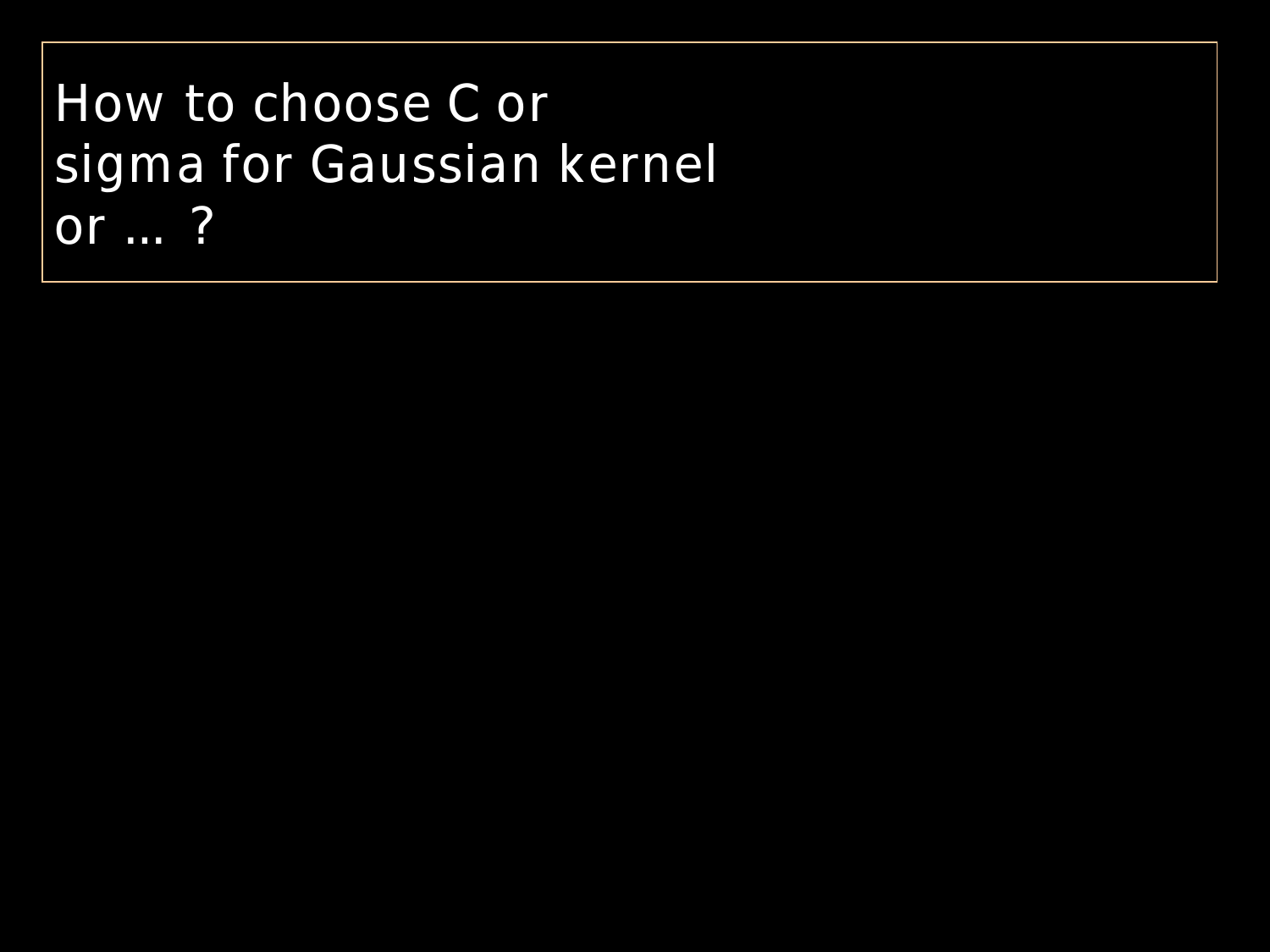

# How to choose C or sigma for Gaussian kernel or … ?